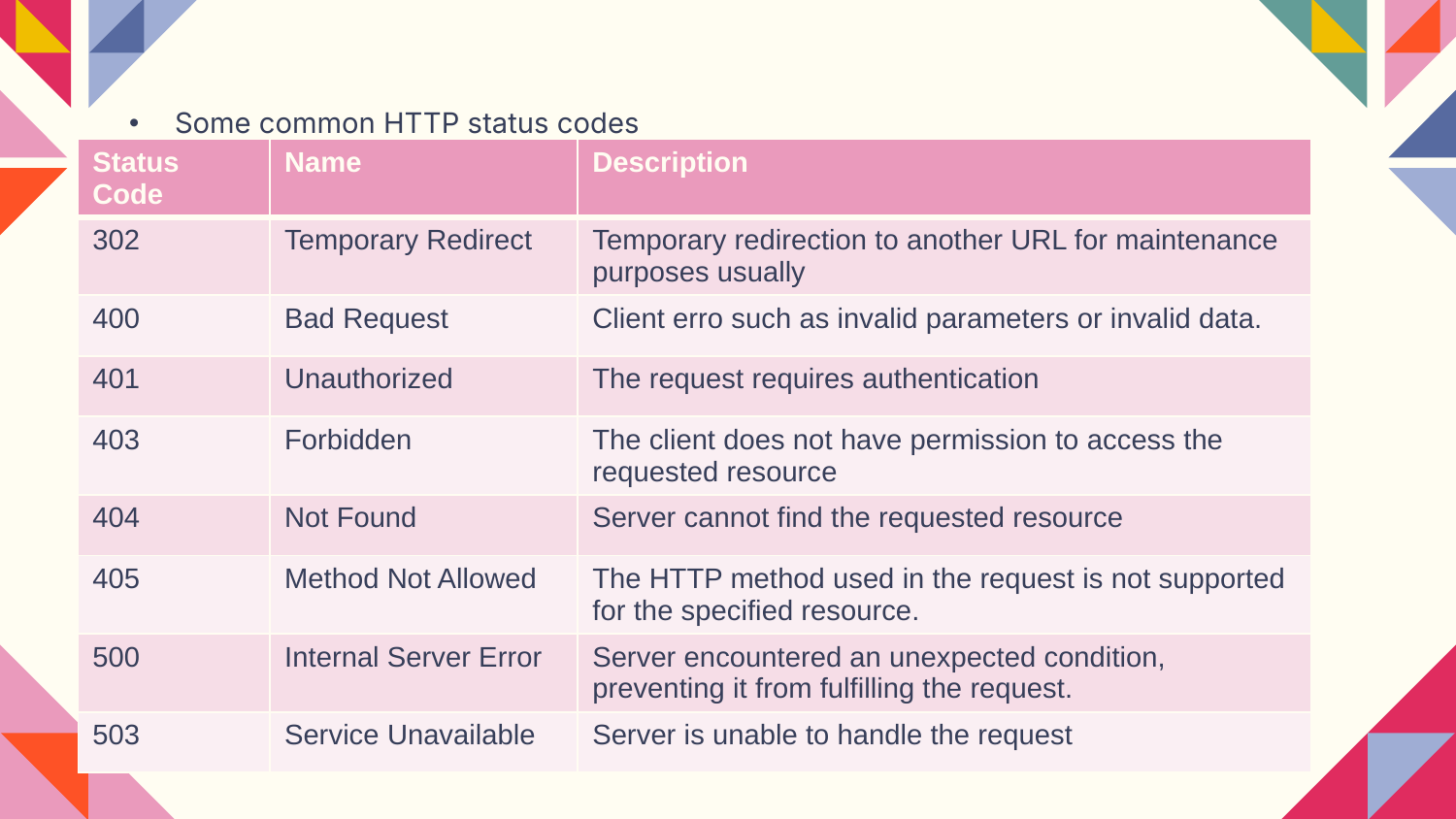

Some common HTTP status codes

| Status Code | Name | Description |
| --- | --- | --- |
| 302 | Temporary Redirect | Temporary redirection to another URL for maintenance purposes usually |
| 400 | Bad Request | Client erro such as invalid parameters or invalid data. |
| 401 | Unauthorized | The request requires authentication |
| 403 | Forbidden | The client does not have permission to access the requested resource |
| 404 | Not Found | Server cannot find the requested resource |
| 405 | Method Not Allowed | The HTTP method used in the request is not supported for the specified resource. |
| 500 | Internal Server Error | Server encountered an unexpected condition, preventing it from fulfilling the request. |
| 503 | Service Unavailable | Server is unable to handle the request |